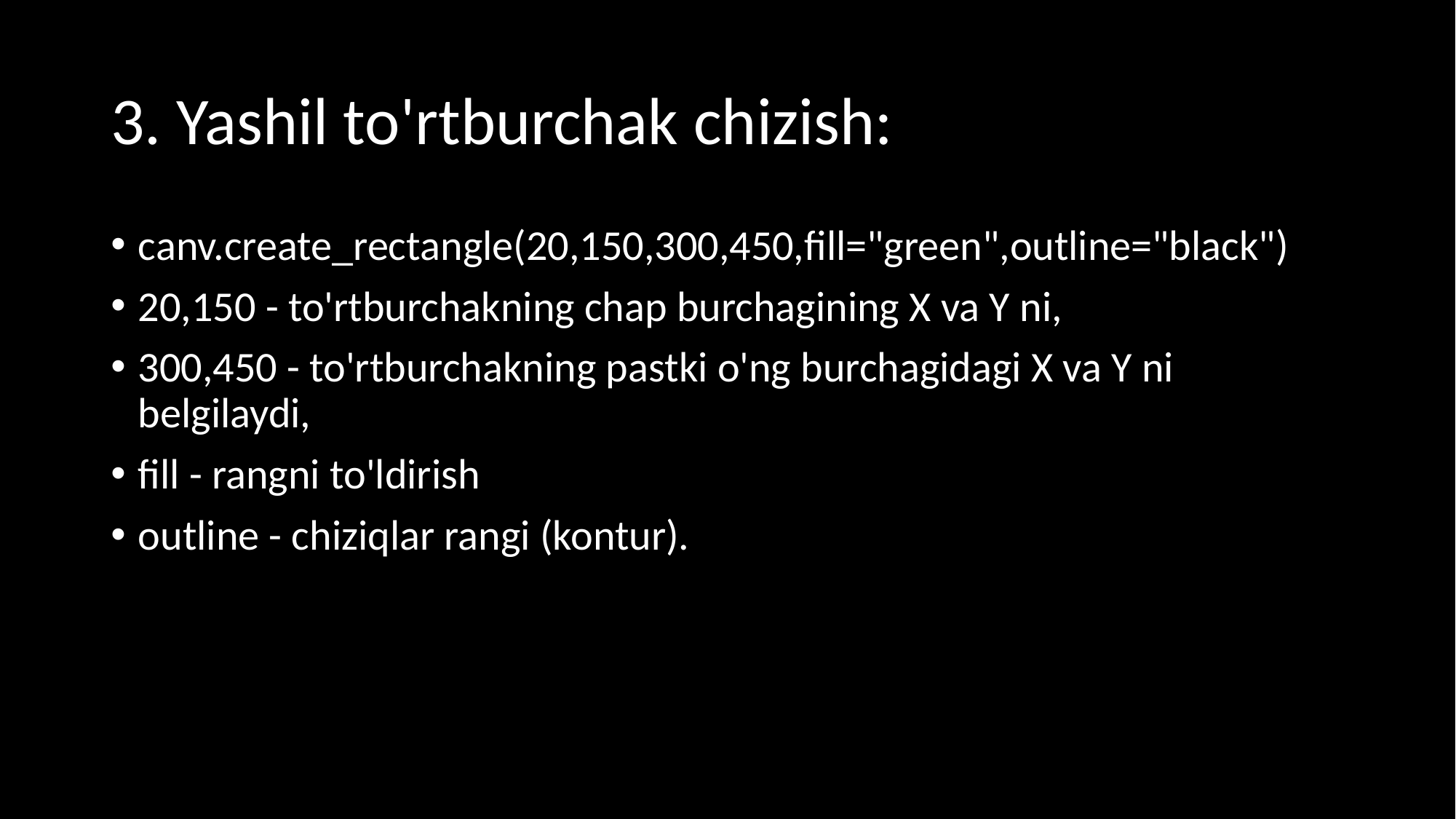

# 3. Yashil to'rtburchak chizish:
canv.create_rectangle(20,150,300,450,fill="green",outline="black")
20,150 - to'rtburchakning chap burchagining X va Y ni,
300,450 - to'rtburchakning pastki o'ng burchagidagi X va Y ni belgilaydi,
fill - rangni to'ldirish
outline - chiziqlar rangi (kontur).